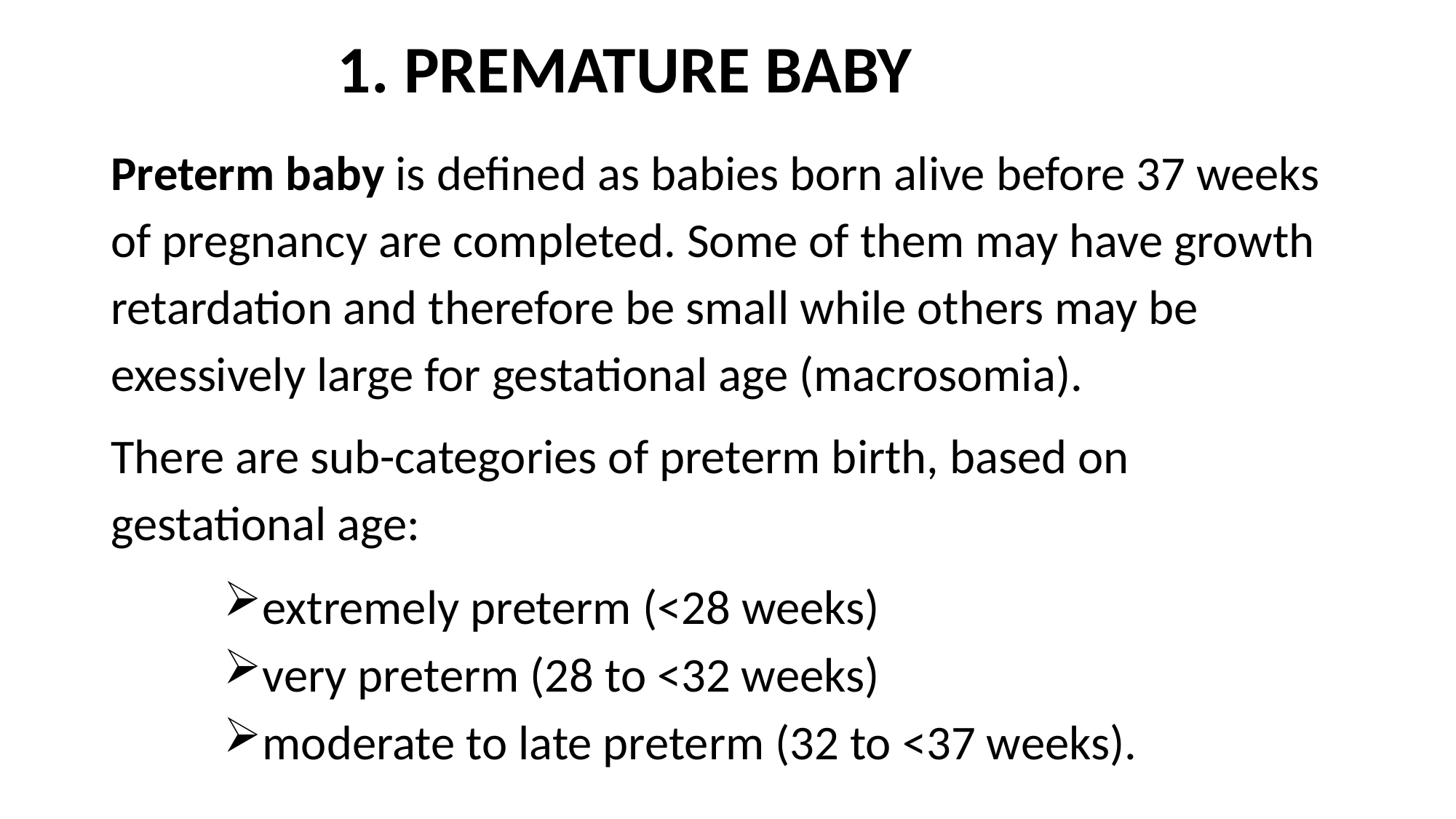

# 1. PREMATURE BABY
Preterm baby is defined as babies born alive before 37 weeks of pregnancy are completed. Some of them may have growth retardation and therefore be small while others may be exessively large for gestational age (macrosomia).
There are sub-categories of preterm birth, based on gestational age:
extremely preterm (<28 weeks)
very preterm (28 to <32 weeks)
moderate to late preterm (32 to <37 weeks).